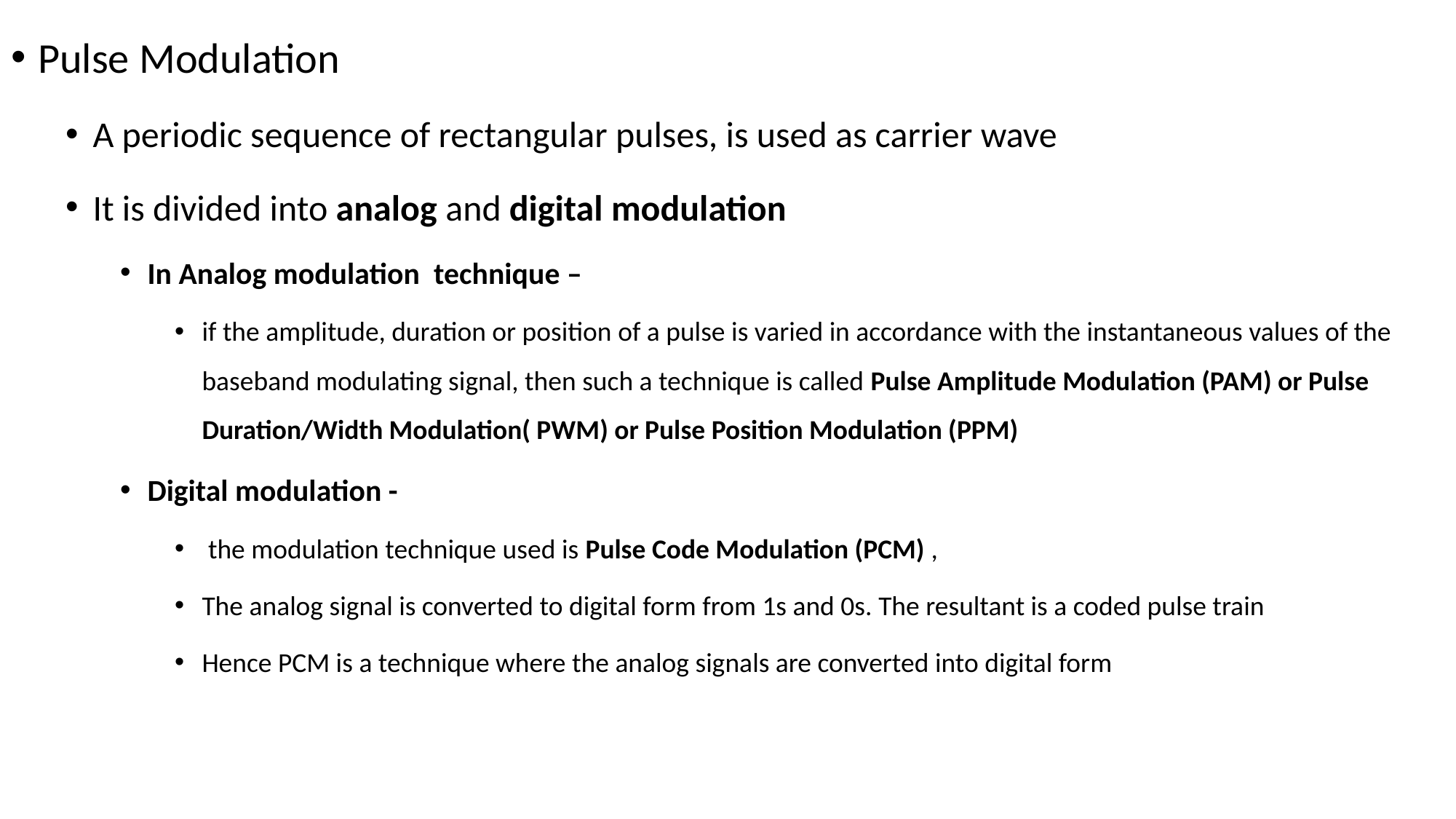

Pulse Modulation
A periodic sequence of rectangular pulses, is used as carrier wave
It is divided into analog and digital modulation
In Analog modulation  technique –
if the amplitude, duration or position of a pulse is varied in accordance with the instantaneous values of the baseband modulating signal, then such a technique is called Pulse Amplitude Modulation (PAM) or Pulse Duration/Width Modulation( PWM) or Pulse Position Modulation (PPM)
Digital modulation -
 the modulation technique used is Pulse Code Modulation (PCM) ,
The analog signal is converted to digital form from 1s and 0s. The resultant is a coded pulse train
Hence PCM is a technique where the analog signals are converted into digital form